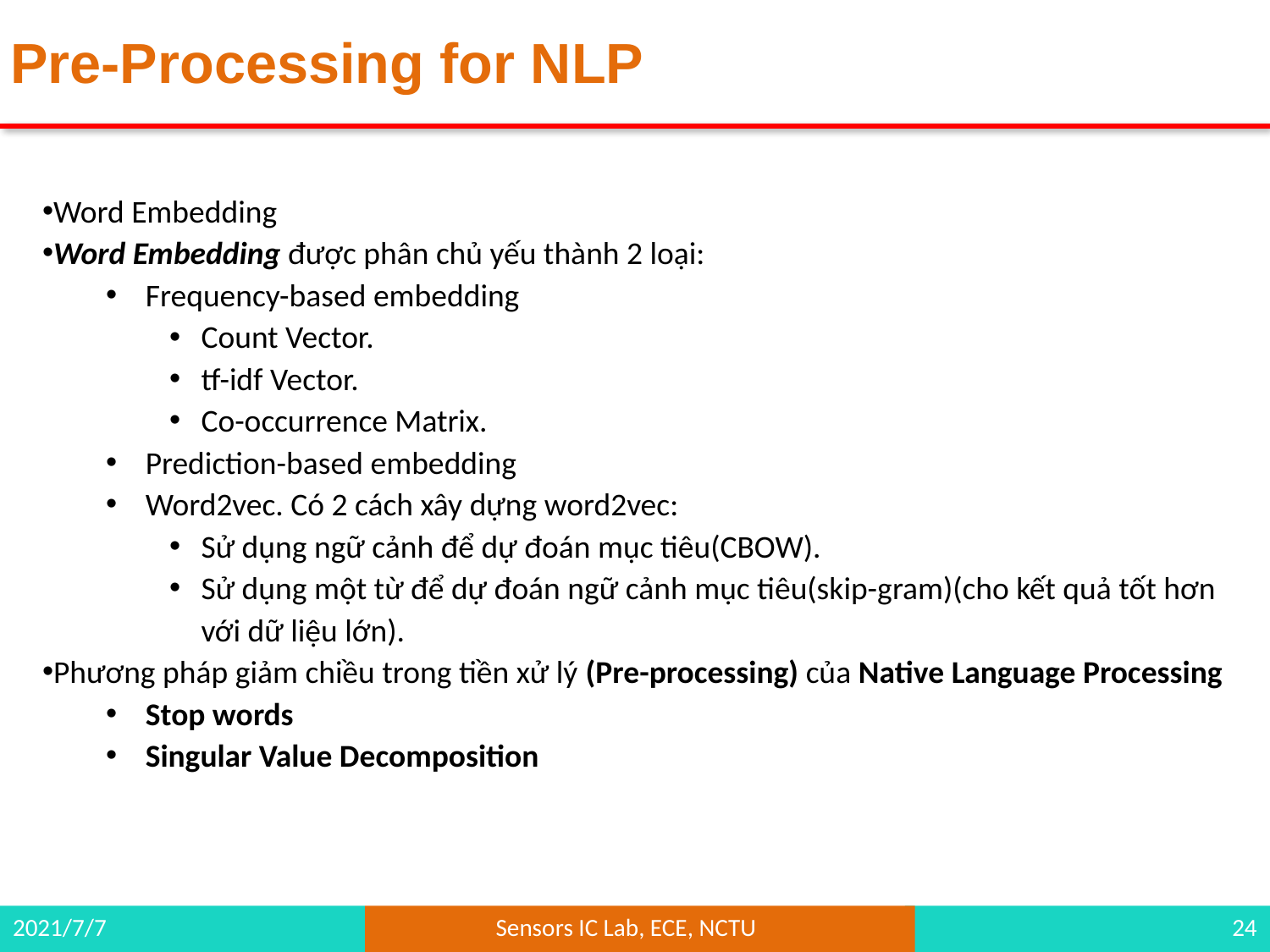

# Pre-Processing for NLP
Word Embedding
Word Embedding được phân chủ yếu thành 2 loại:
Frequency-based embedding
Count Vector.
tf-idf Vector.
Co-occurrence Matrix.
Prediction-based embedding
Word2vec. Có 2 cách xây dựng word2vec:
Sử dụng ngữ cảnh để dự đoán mục tiêu(CBOW).
Sử dụng một từ để dự đoán ngữ cảnh mục tiêu(skip-gram)(cho kết quả tốt hơn với dữ liệu lớn).
Phương pháp giảm chiều trong tiền xử lý (Pre-processing) của Native Language Processing
Stop words
Singular Value Decomposition
2021/7/7
Sensors IC Lab, ECE, NCTU
24